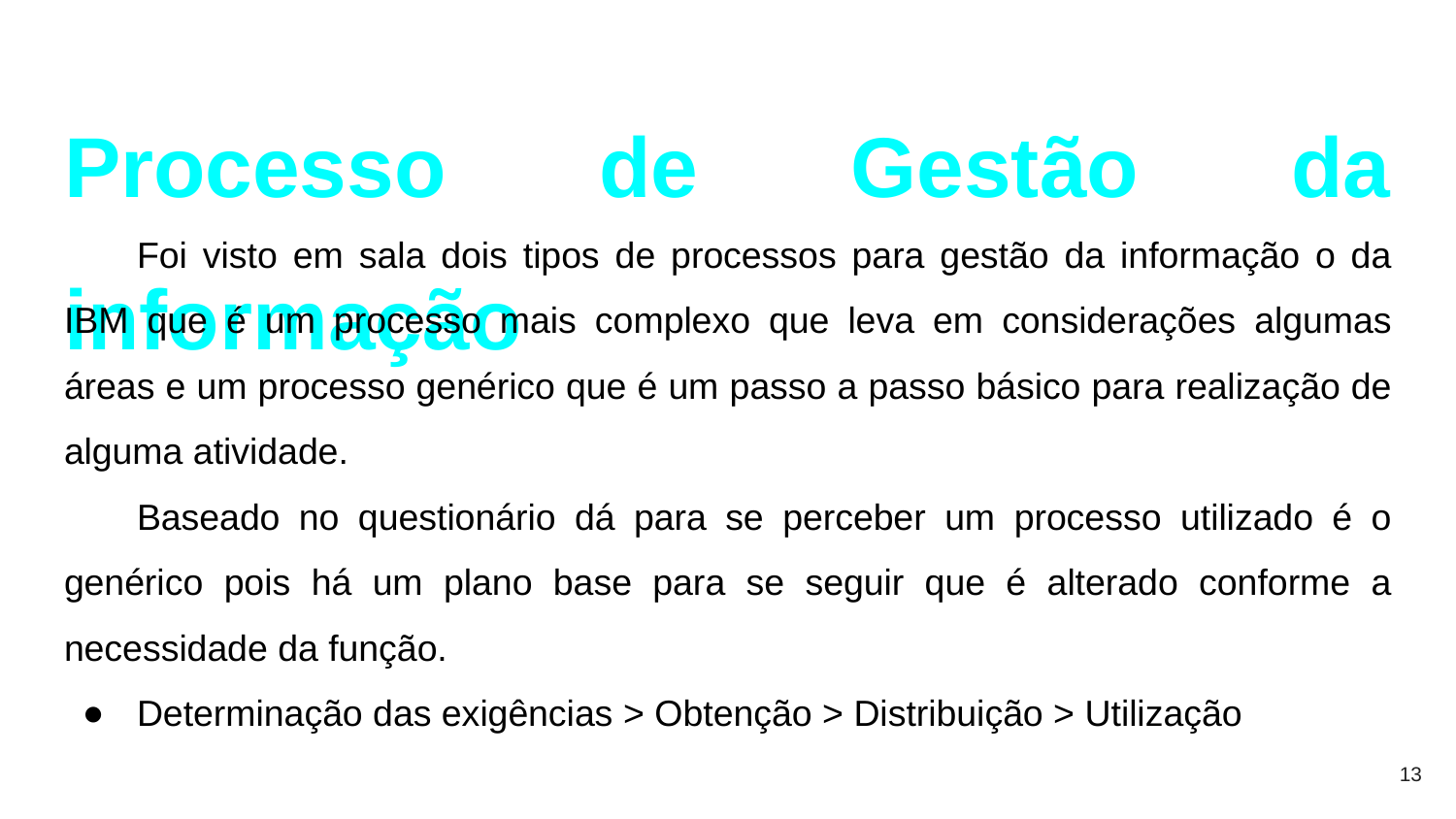

# Processo de Gestão da informação
Foi visto em sala dois tipos de processos para gestão da informação o da IBM que é um processo mais complexo que leva em considerações algumas áreas e um processo genérico que é um passo a passo básico para realização de alguma atividade.
Baseado no questionário dá para se perceber um processo utilizado é o genérico pois há um plano base para se seguir que é alterado conforme a necessidade da função.
Determinação das exigências > Obtenção > Distribuição > Utilização

13